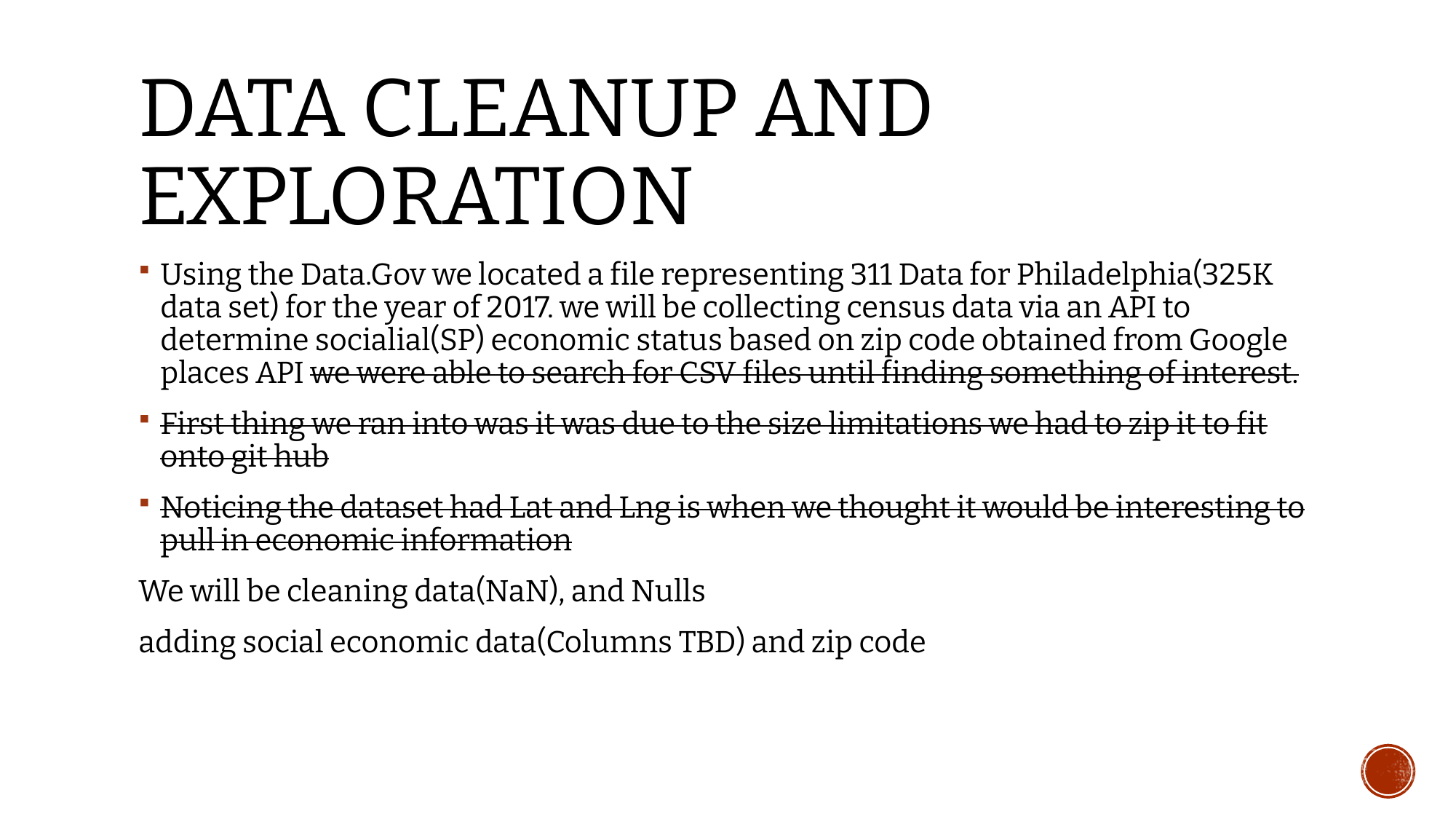

# Data Cleanup and exploration
Using the Data.Gov we located a file representing 311 Data for Philadelphia(325K data set) for the year of 2017. we will be collecting census data via an API to determine socialial(SP) economic status based on zip code obtained from Google places API we were able to search for CSV files until finding something of interest.
First thing we ran into was it was due to the size limitations we had to zip it to fit onto git hub
Noticing the dataset had Lat and Lng is when we thought it would be interesting to pull in economic information
We will be cleaning data(NaN), and Nulls
adding social economic data(Columns TBD) and zip code